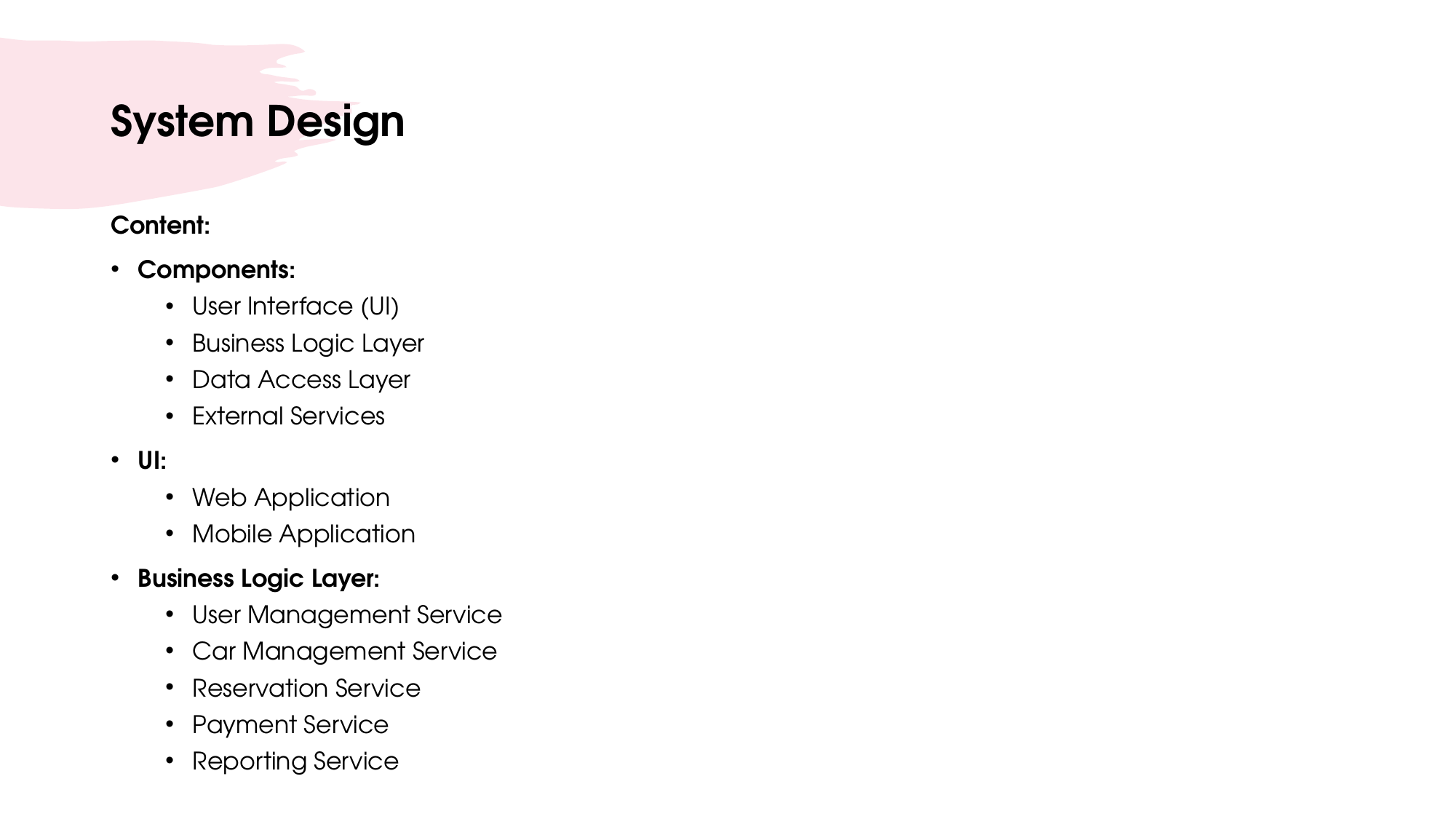

# System Design
Content:
Components:
User Interface (UI)
Business Logic Layer
Data Access Layer
External Services
UI:
Web Application
Mobile Application
Business Logic Layer:
User Management Service
Car Management Service
Reservation Service
Payment Service
Reporting Service